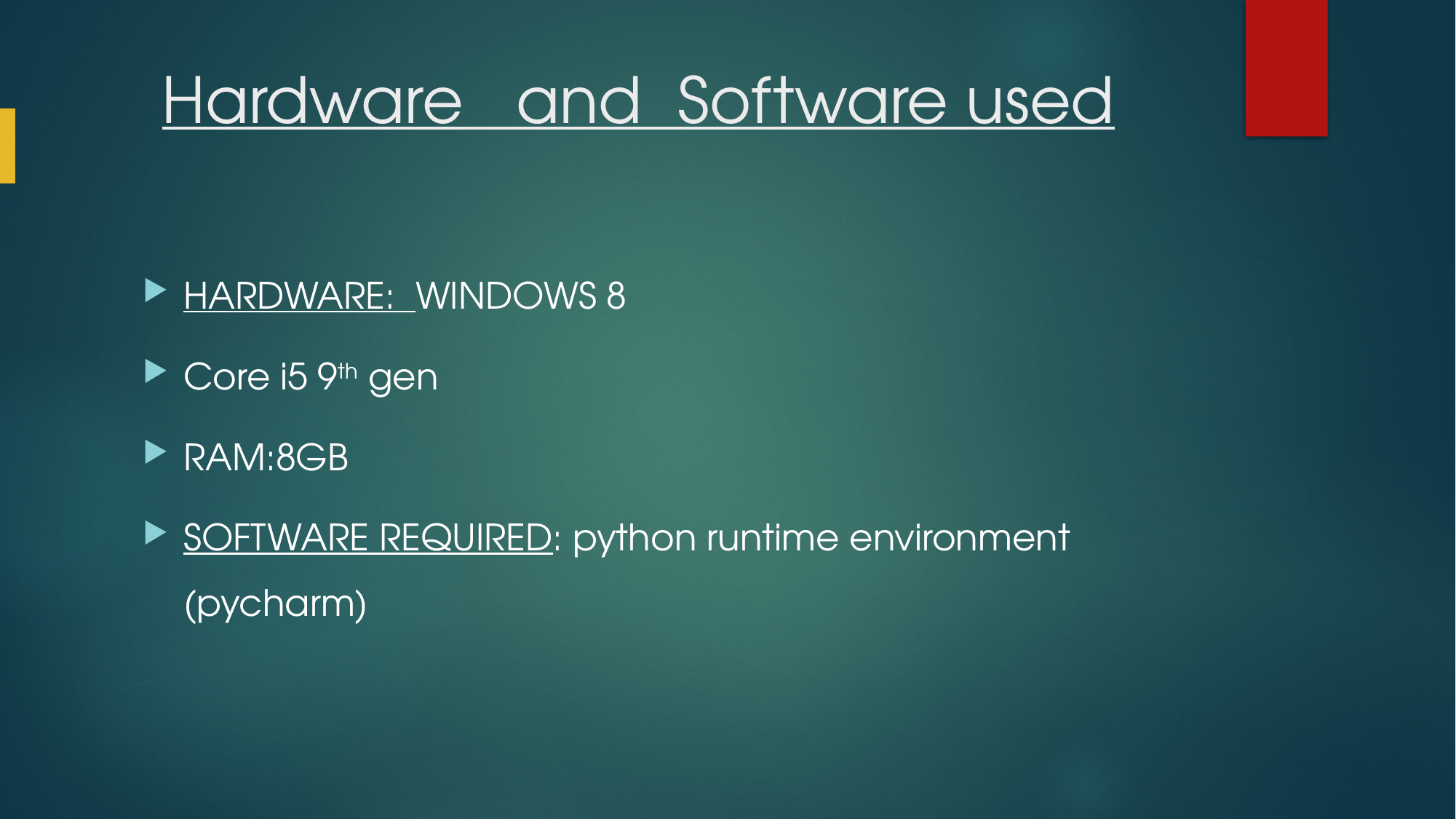

# Hardware   and  Software used
HARDWARE:  WINDOWS 8
Core i5 9th gen
RAM:8GB
SOFTWARE REQUIRED: python runtime environment (pycharm)